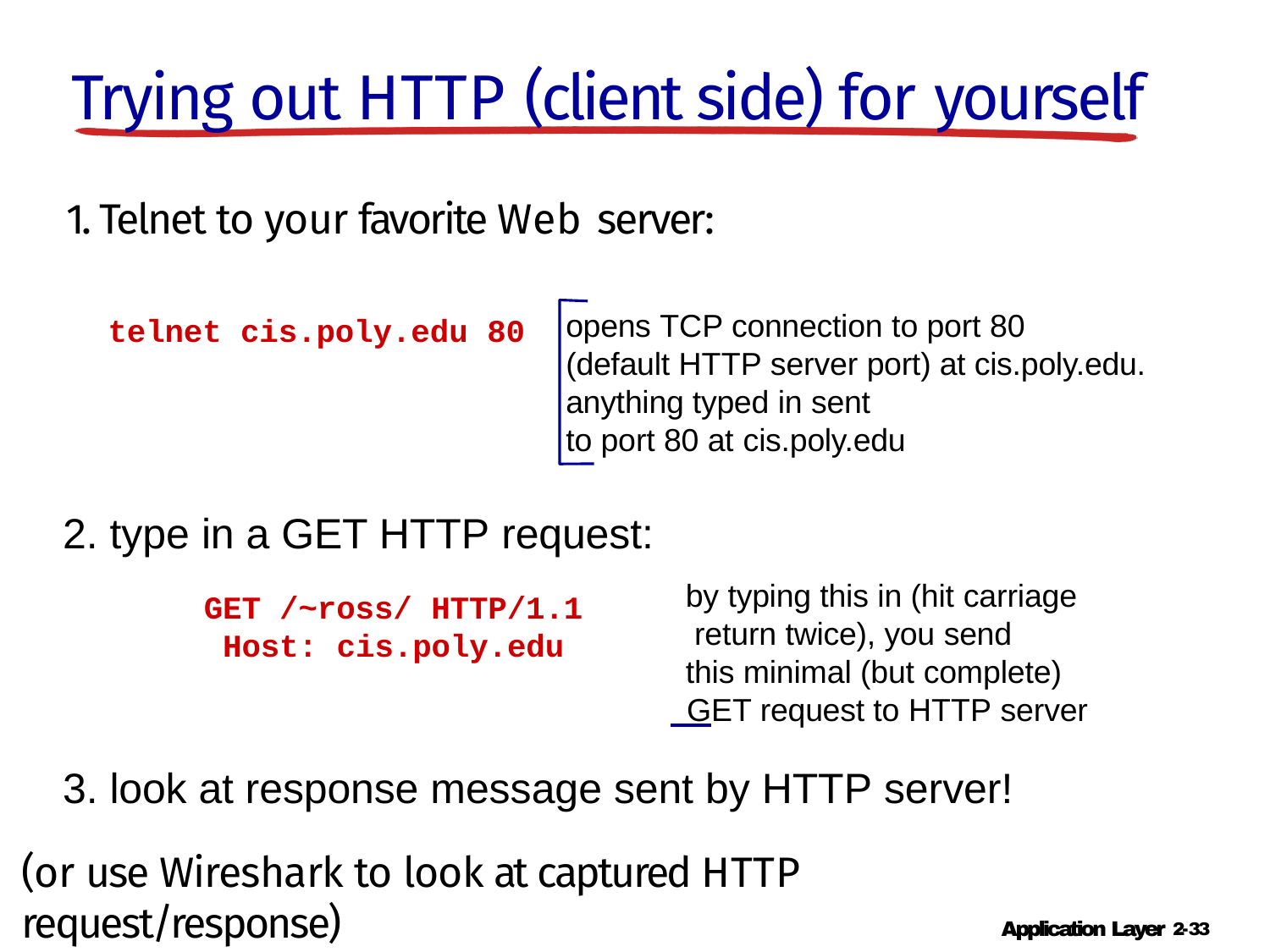

# Trying out HTTP (client side) for yourself

1. Telnet to your favorite Web server:

opens TCP connection to port 80
(default HTTP server port) at cis.poly.edu.  anything typed in sent
to port 80 at cis.poly.edu
telnet cis.poly.edu 80
2. type in a GET HTTP request:
GET /~ross/ HTTP/1.1  Host: cis.poly.edu
by typing this in (hit carriage  return twice), you send
this minimal (but complete)
  GET request to HTTP server

3. look at response message sent by HTTP server!
(or use Wireshark to look at captured HTTP request/response)
Application Layer 2-33